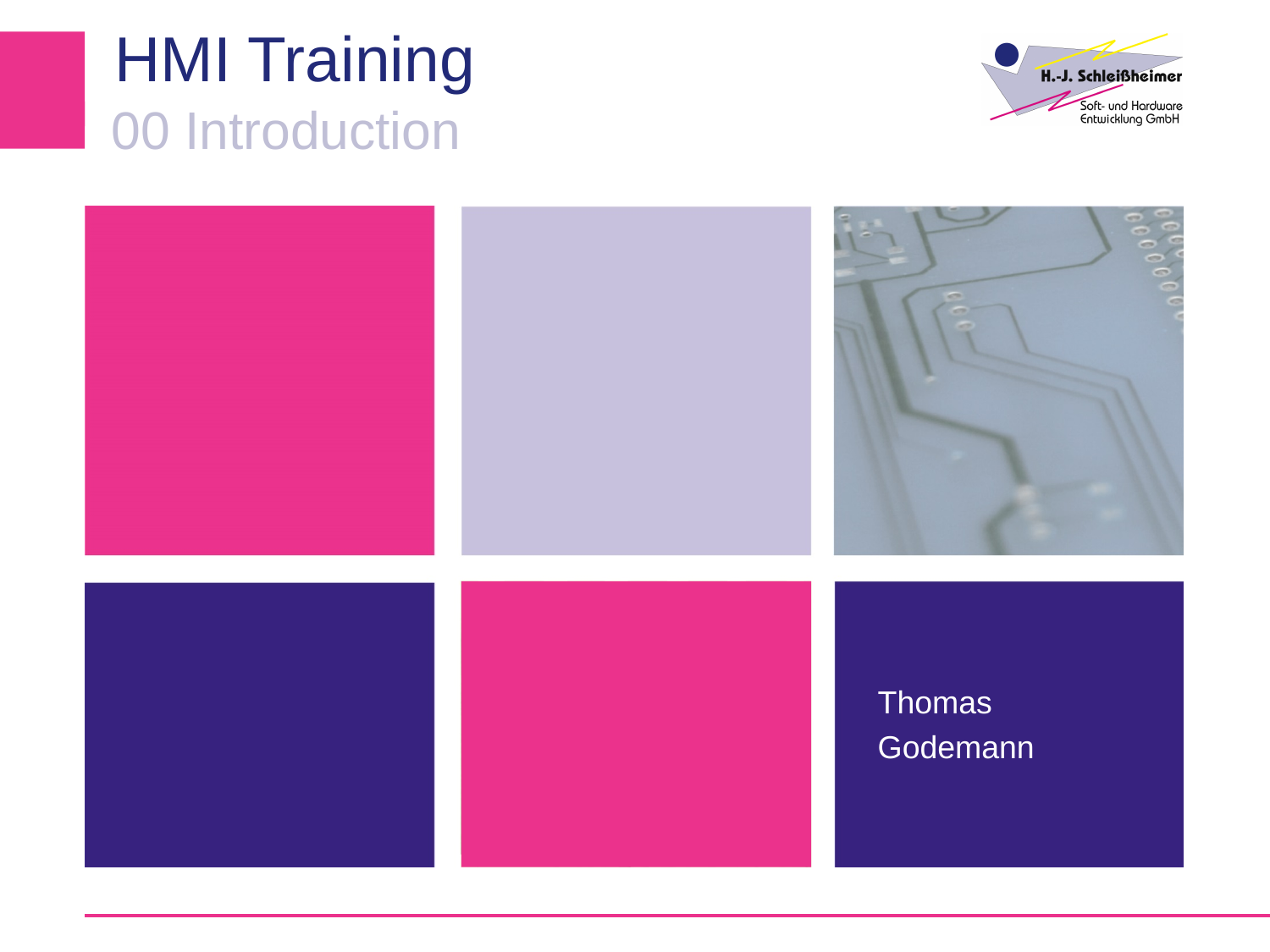

# HMI Training
00 Introduction
Thomas
Godemann